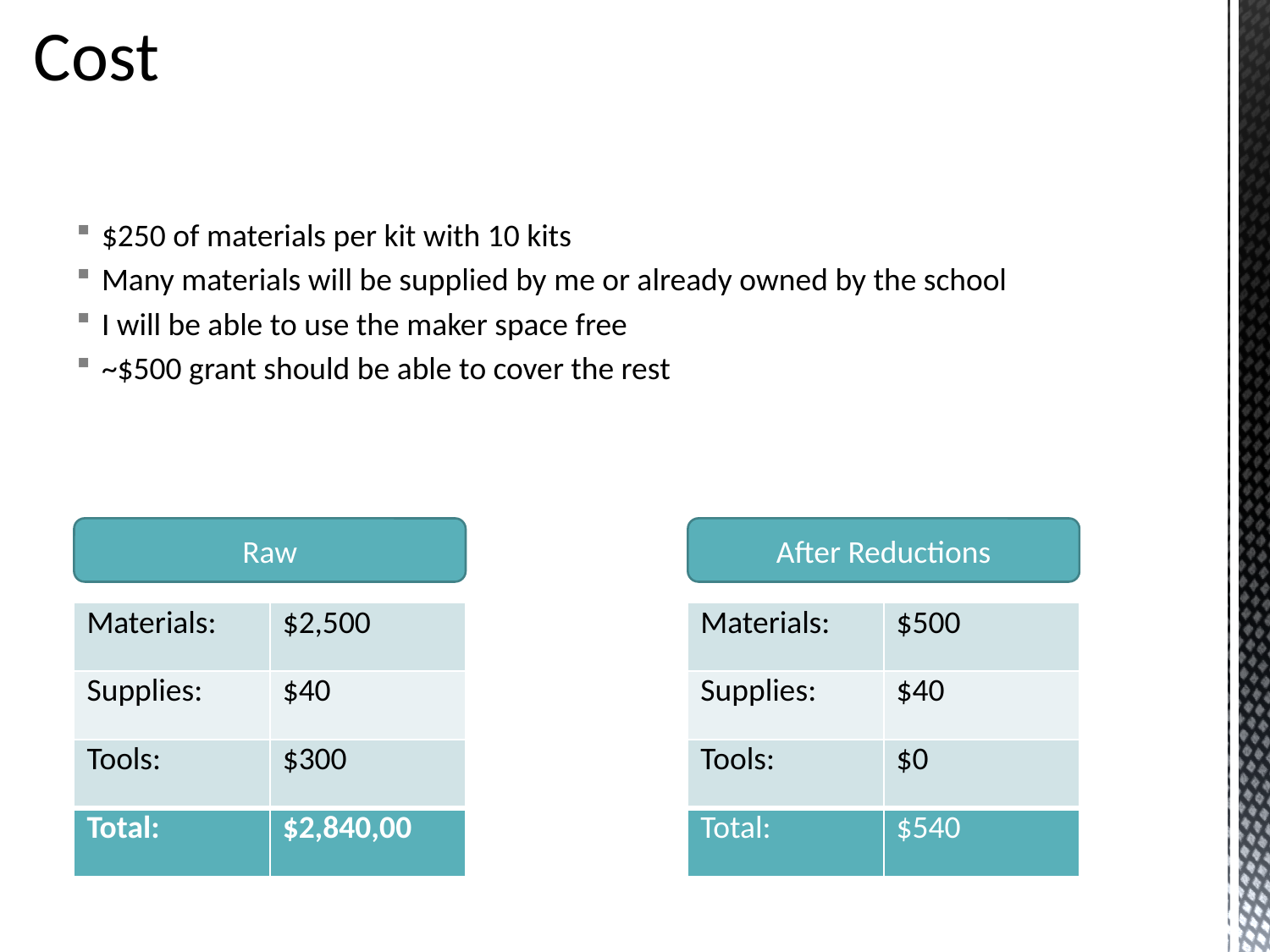

# Cost
$250 of materials per kit with 10 kits
Many materials will be supplied by me or already owned by the school
I will be able to use the maker space free
~$500 grant should be able to cover the rest

Raw
After Reductions
| Materials: | $2,500 |
| --- | --- |
| Supplies: | $40 |
| Tools: | $300 |
| Total: | $2,840,00 |
| Materials: | $500 |
| --- | --- |
| Supplies: | $40 |
| Tools: | $0 |
| Total: | $540 |